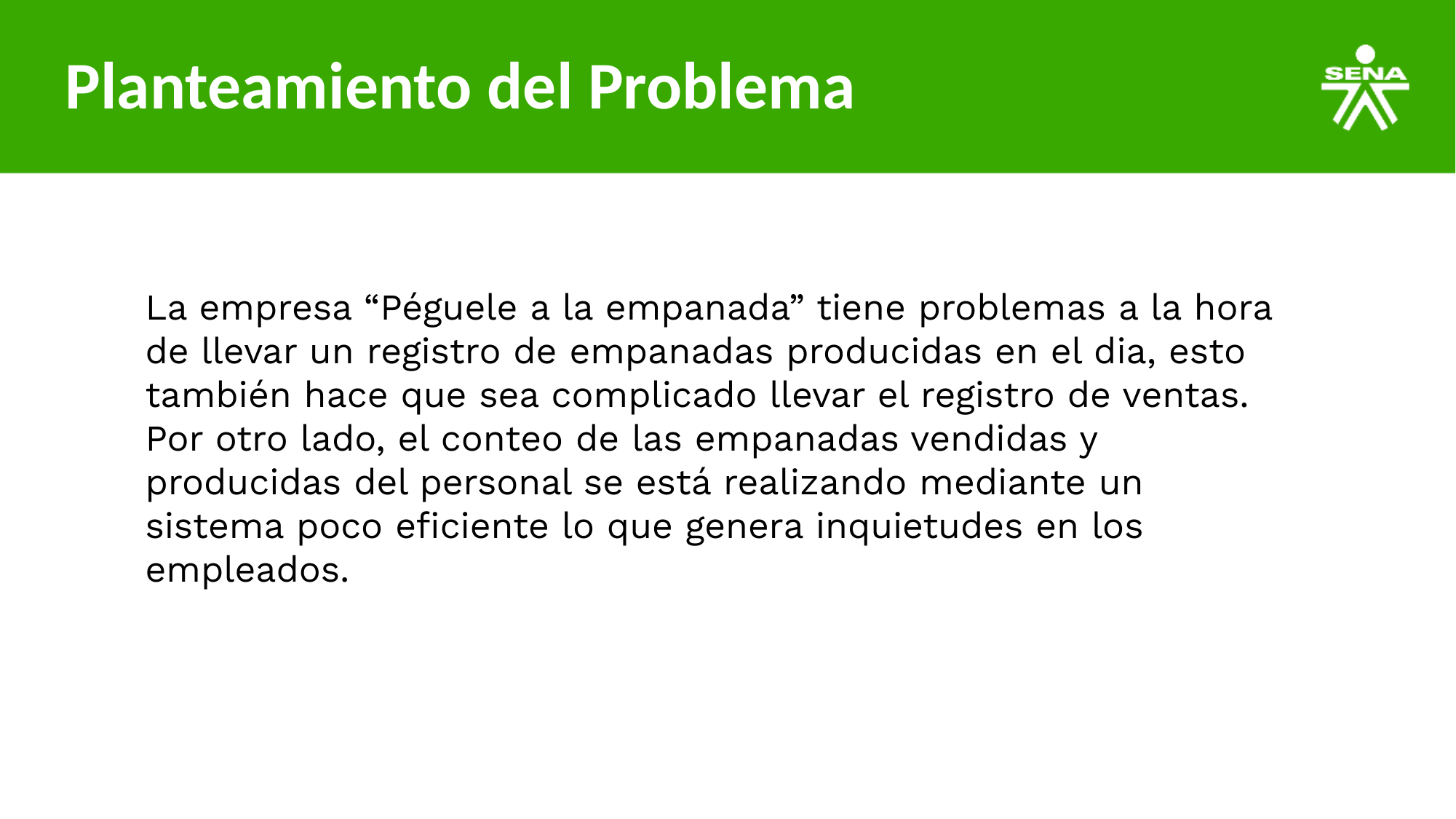

# Planteamiento del Problema
La empresa “Péguele a la empanada” tiene problemas a la hora de llevar un registro de empanadas producidas en el dia, esto también hace que sea complicado llevar el registro de ventas. Por otro lado, el conteo de las empanadas vendidas y producidas del personal se está realizando mediante un sistema poco eficiente lo que genera inquietudes en los empleados.